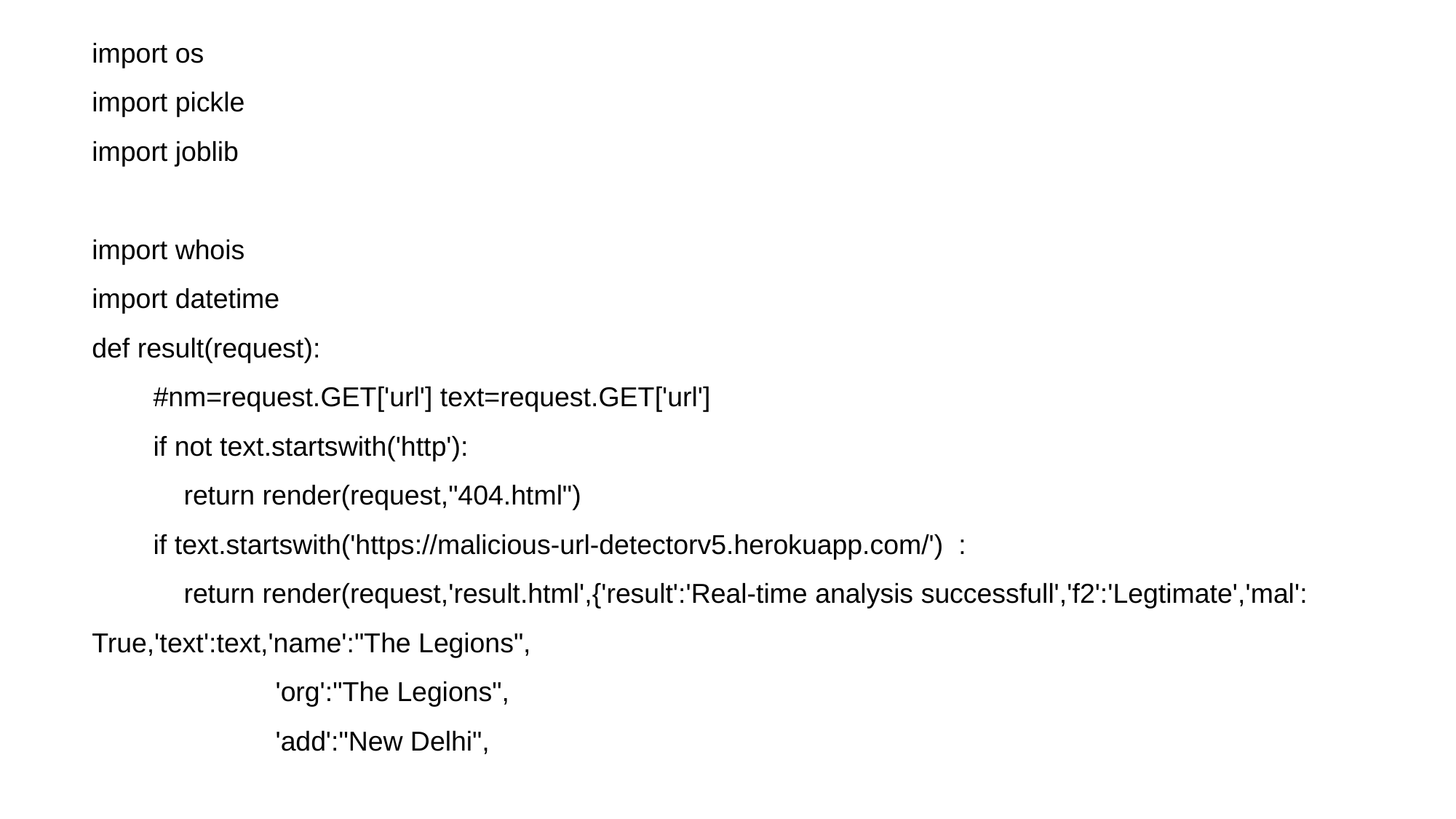

import os
import pickle
import joblib
import whois
import datetime
def result(request):
        #nm=request.GET['url'] text=request.GET['url']
        if not text.startswith('http'):
            return render(request,"404.html")
        if text.startswith('https://malicious-url-detectorv5.herokuapp.com/')  :
            return render(request,'result.html',{'result':'Real-time analysis successfull','f2':'Legtimate','mal': True,'text':text,'name':"The Legions",
                        'org':"The Legions",
                        'add':"New Delhi",